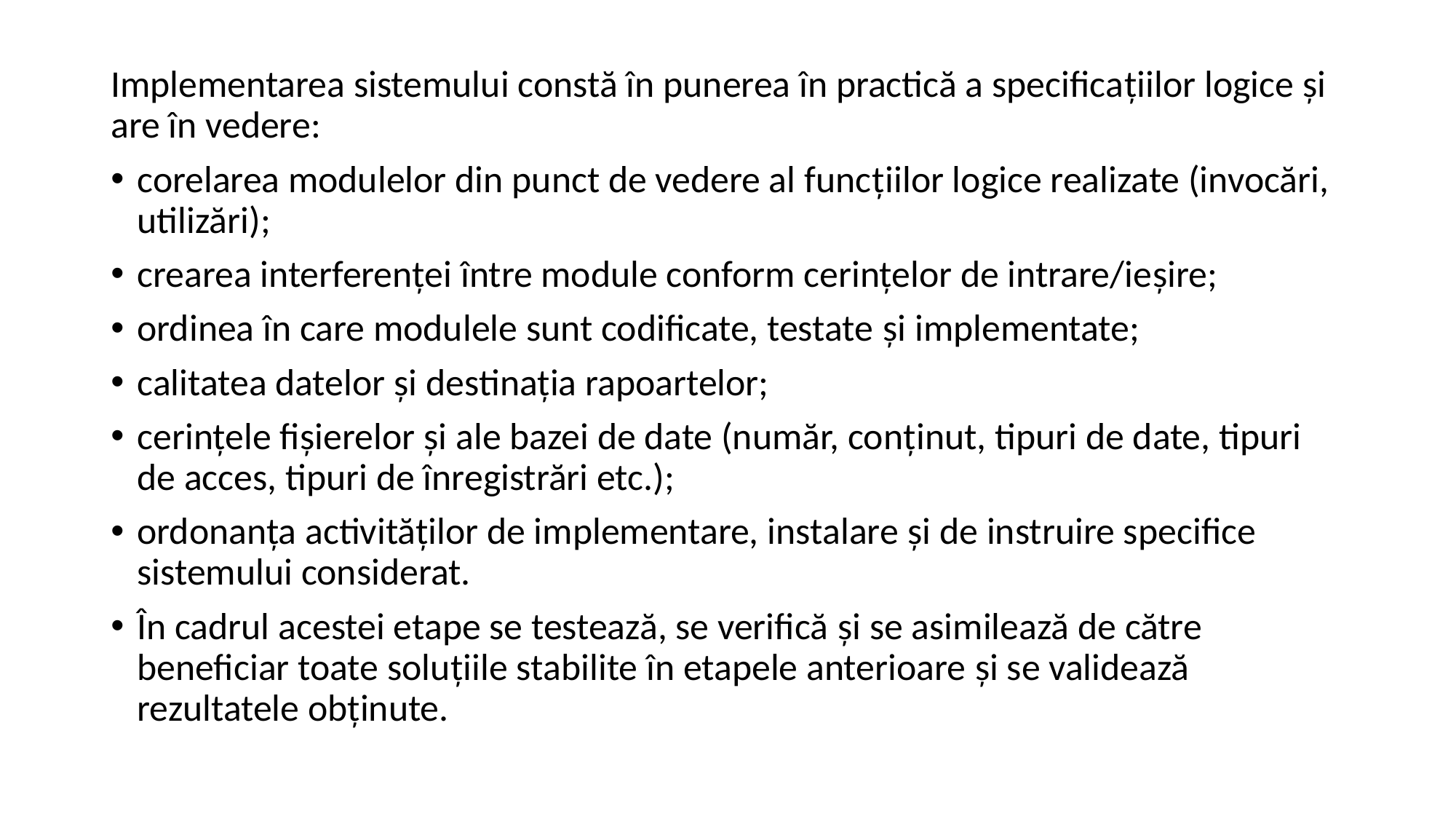

Implementarea sistemului constă în punerea în practică a specificaţiilor logice şi are în vedere:
corelarea modulelor din punct de vedere al funcţiilor logice realizate (invocări, utilizări);
crearea interferenţei între module conform cerințelor de intrare/ieşire;
ordinea în care modulele sunt codificate, testate şi implementate;
calitatea datelor şi destinaţia rapoartelor;
cerinţele fişierelor şi ale bazei de date (număr, conţinut, tipuri de date, tipuri de acces, tipuri de înregistrări etc.);
ordonanţa activităţilor de implementare, instalare şi de instruire specifice sistemului considerat.
În cadrul acestei etape se testează, se verifică şi se asimilează de către beneficiar toate soluţiile stabilite în etapele anterioare şi se validează rezultatele obţinute.